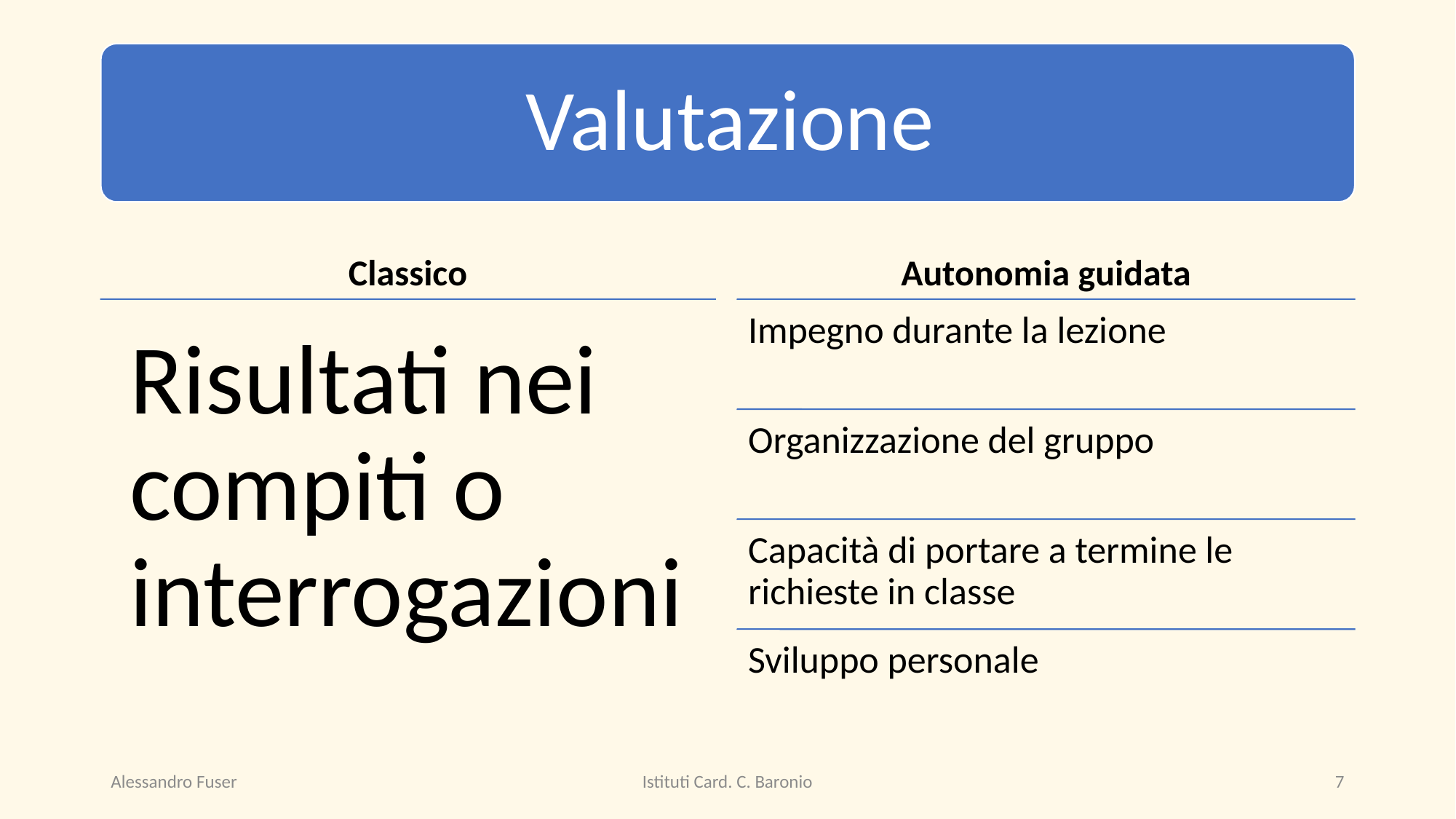

Valutazione
Classico
Autonomia guidata
Risultati nei compiti o interrogazioni
Impegno durante la lezione
Organizzazione del gruppo
Capacità di portare a termine le richieste in classe
Sviluppo personale
Alessandro Fuser
Istituti Card. C. Baronio
7